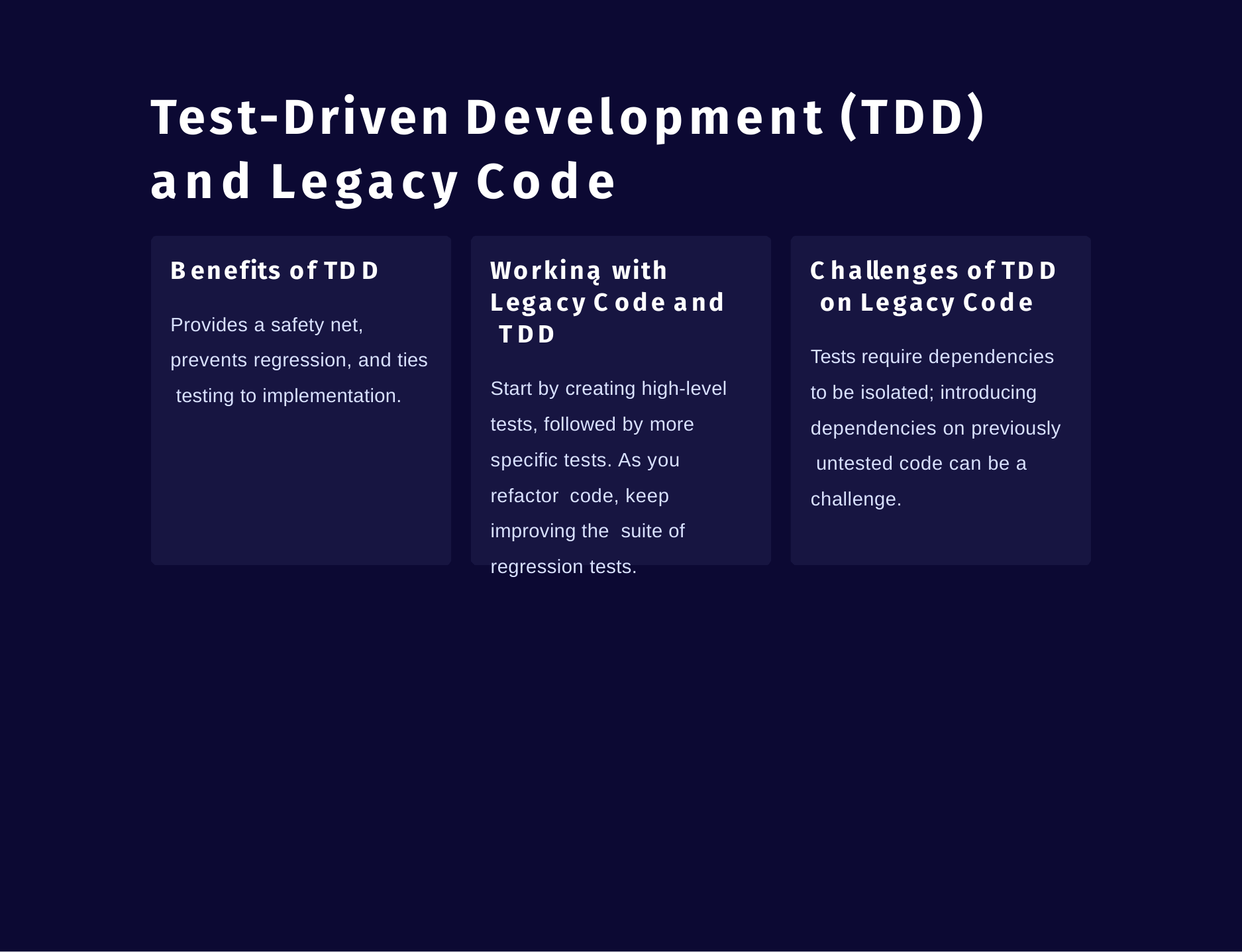

# Test-Driven Development (TDD)  and Legacy Code

Workiną with  Legacy Code and  TDD
Challenges of TDD  on Legacy Code
Benefits of TDD
Provides a safety net,  prevents regression, and ties  testing to implementation.
Tests require dependencies  to be isolated; introducing  dependencies on previously  untested code can be a  challenge.
Start by creating high-level  tests, followed by more  specific tests. As you refactor  code, keep improving the  suite of regression tests.